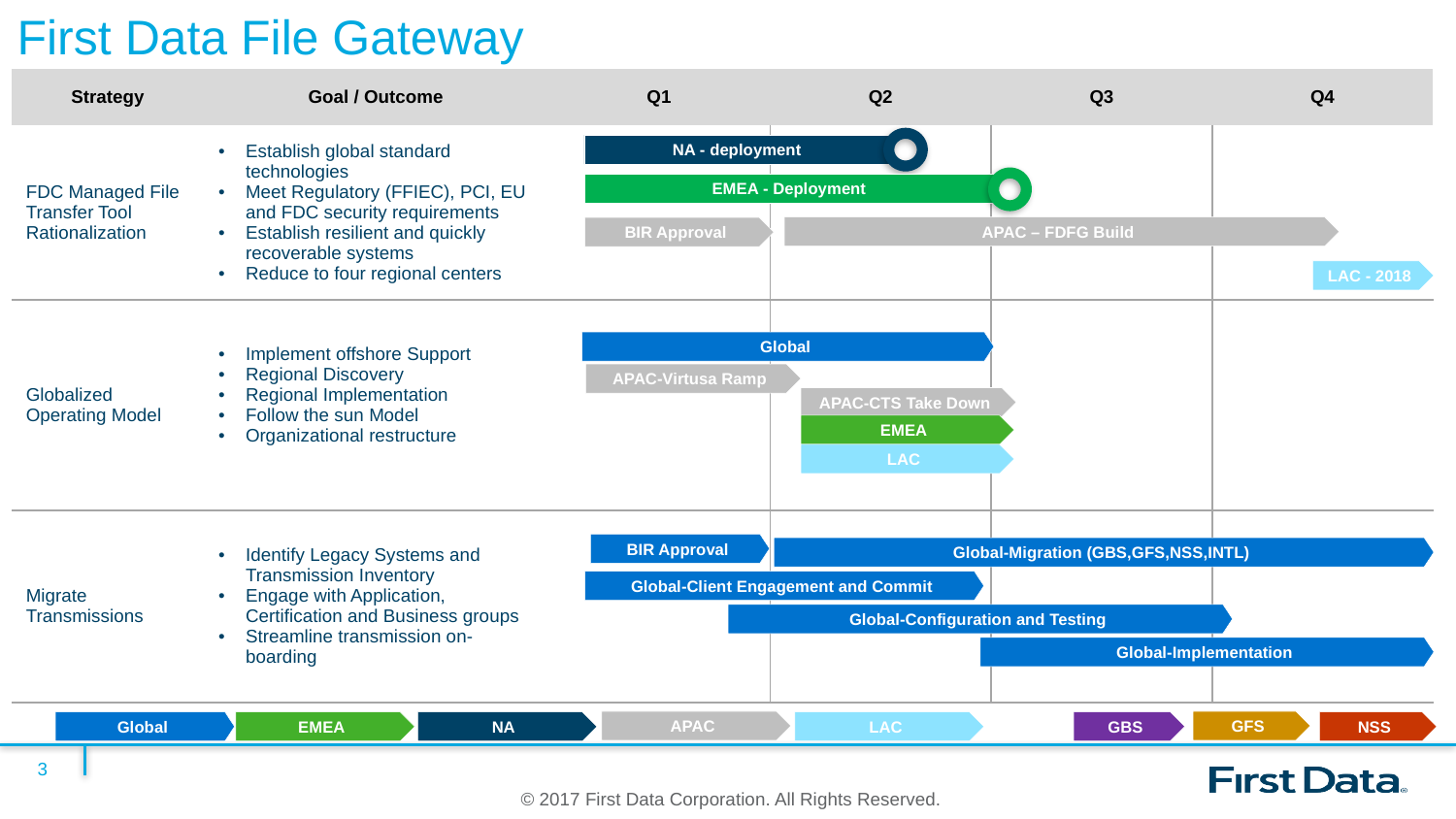

First Data File Gateway
| Strategy | Goal / Outcome | Q1 | Q2 | Q3 | Q4 |
| --- | --- | --- | --- | --- | --- |
| FDC Managed File Transfer Tool Rationalization | Establish global standard technologies Meet Regulatory (FFIEC), PCI, EU and FDC security requirements Establish resilient and quickly recoverable systems Reduce to four regional centers |  |  |  |  |
| Globalized Operating Model | Implement offshore Support Regional Discovery Regional Implementation Follow the sun Model Organizational restructure |  |  |  |  |
| Migrate Transmissions | Identify Legacy Systems and Transmission Inventory Engage with Application, Certification and Business groups Streamline transmission on-boarding |  |  |  |  |

NA - deployment

EMEA - Deployment
APAC – FDFG Build
BIR Approval
LAC - 2018
Global
APAC-Virtusa Ramp
APAC-CTS Take Down
EMEA
LAC
BIR Approval
Global-Migration (GBS,GFS,NSS,INTL)
Global-Client Engagement and Commit
Global-Configuration and Testing
Global-Implementation
APAC
GFS
Global
EMEA
NA
LAC
GBS
NSS
3